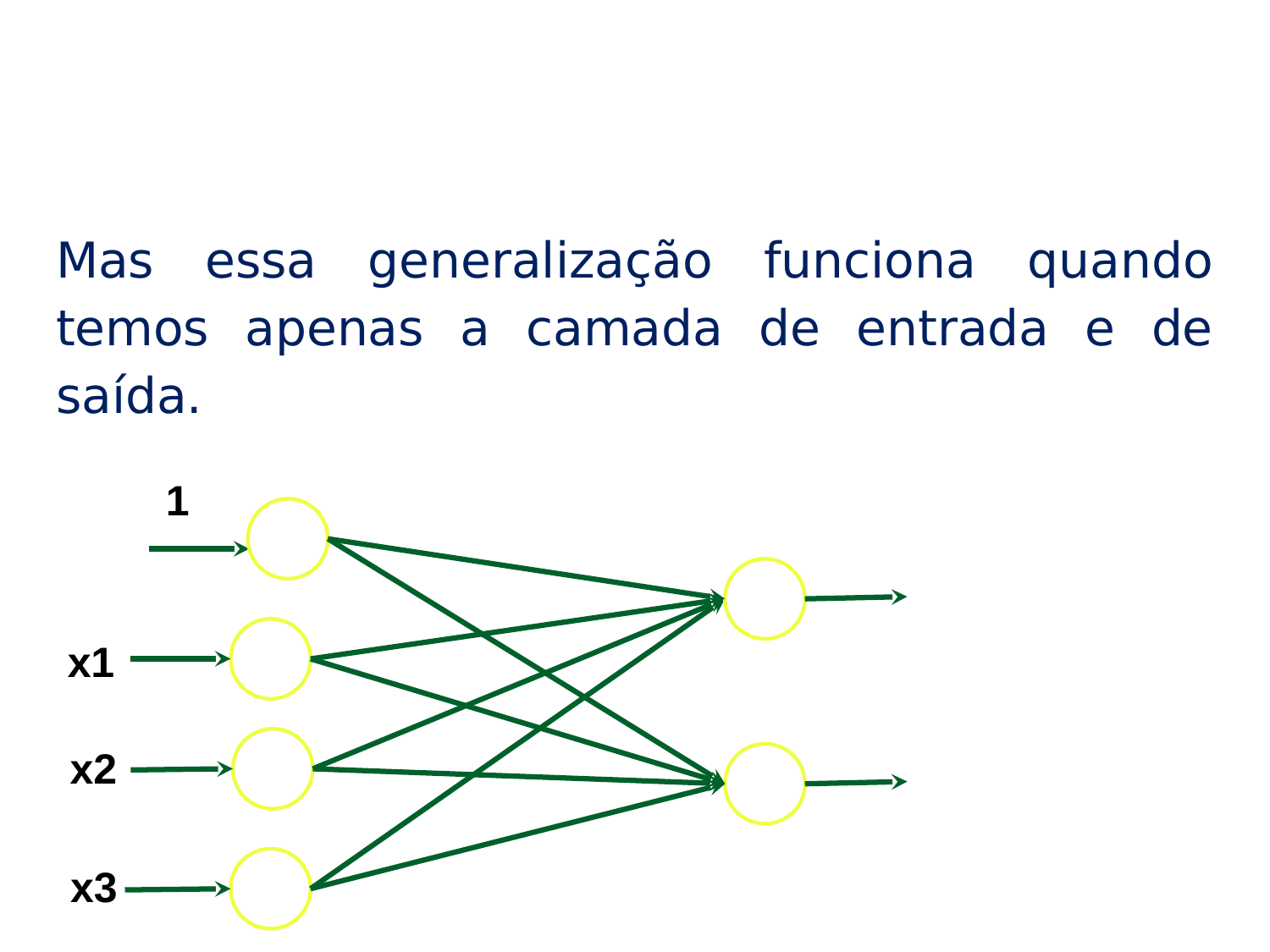

# One Layer to Rule them all?
Mas essa generalização funciona quando temos apenas a camada de entrada e de saída.
1

x1

x2

x3